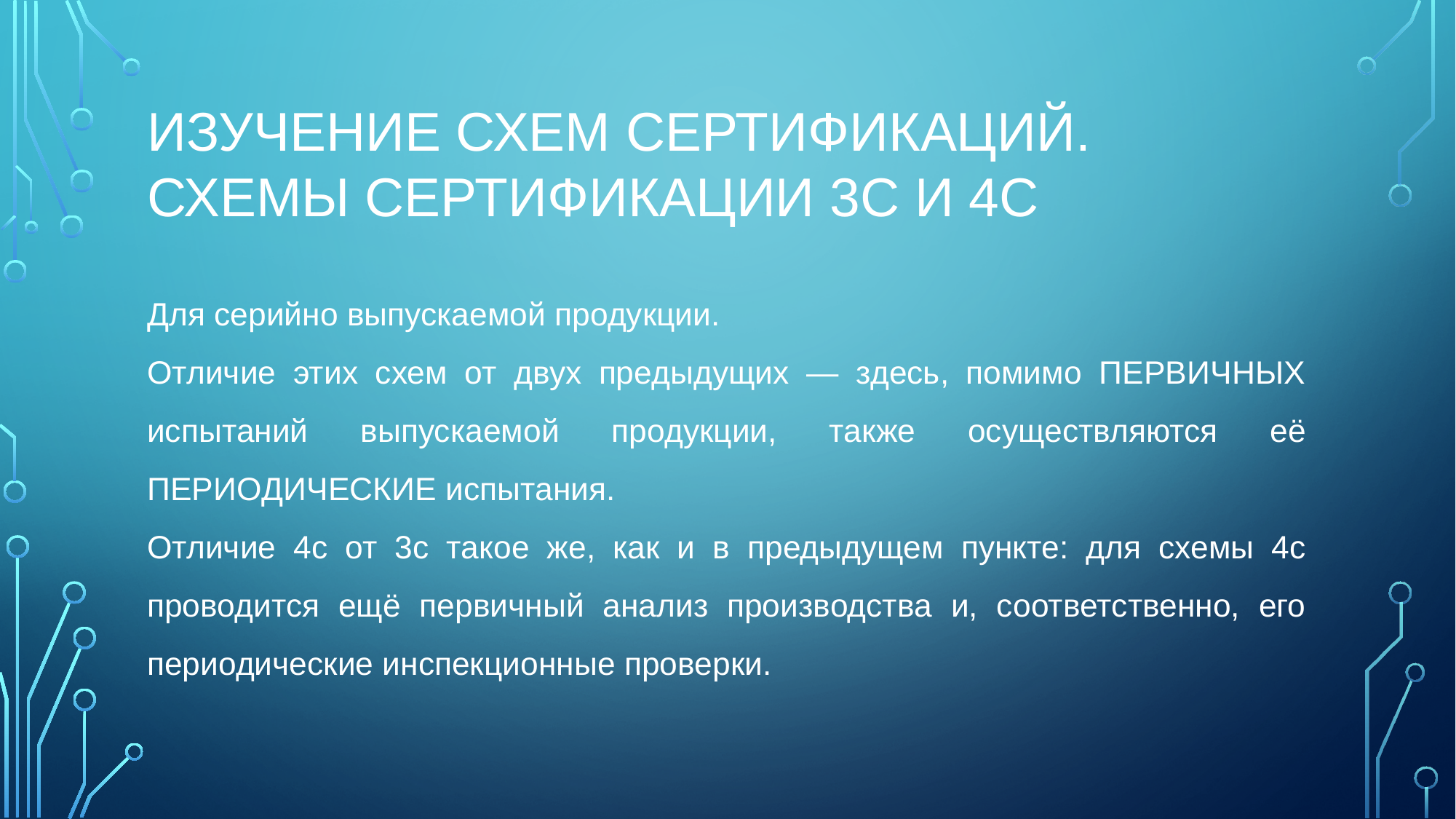

# Изучение схем сертификаций. Схемы сертификации 3с и 4с
Для серийно выпускаемой продукции.
Отличие этих схем от двух предыдущих — здесь, помимо ПЕРВИЧНЫХ испытаний выпускаемой продукции, также осуществляются её ПЕРИОДИЧЕСКИЕ испытания.
Отличие 4с от 3с такое же, как и в предыдущем пункте: для схемы 4с проводится ещё первичный анализ производства и, соответственно, его периодические инспекционные проверки.